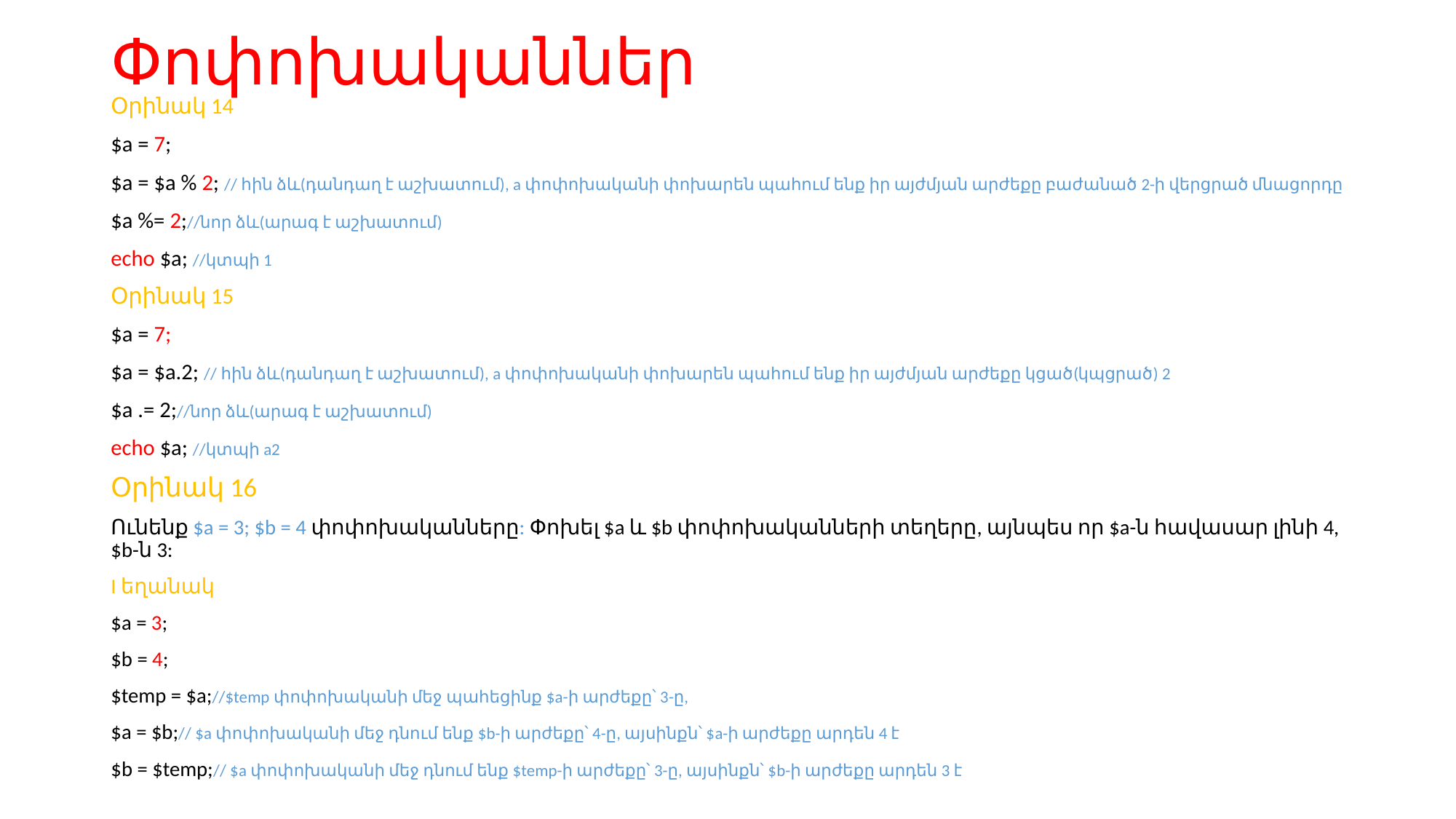

# Փոփոխականներ
Օրինակ 14
$a = 7;
$a = $a % 2; // հին ձև(դանդաղ է աշխատում), a փոփոխականի փոխարեն պահում ենք իր այժմյան արժեքը բաժանած 2-ի վերցրած մնացորդը
$a %= 2;//նոր ձև(արագ է աշխատում)
echo $a; //կտպի 1
Օրինակ 15
$a = 7;
$a = $a.2; // հին ձև(դանդաղ է աշխատում), a փոփոխականի փոխարեն պահում ենք իր այժմյան արժեքը կցած(կպցրած) 2
$a .= 2;//նոր ձև(արագ է աշխատում)
echo $a; //կտպի a2
Օրինակ 16
Ունենք $a = 3; $b = 4 փոփոխականները: Փոխել $a և $b փոփոխականների տեղերը, այնպես որ $a-ն հավասար լինի 4, $b-ն 3:
I եղանակ
$a = 3;
$b = 4;
$temp = $a;//$temp փոփոխականի մեջ պահեցինք $a-ի արժեքը՝ 3-ը,
$a = $b;// $a փոփոխականի մեջ դնում ենք $b-ի արժեքը՝ 4-ը, այսինքն՝ $a-ի արժեքը արդեն 4 է
$b = $temp;// $a փոփոխականի մեջ դնում ենք $temp-ի արժեքը՝ 3-ը, այսինքն՝ $b-ի արժեքը արդեն 3 է